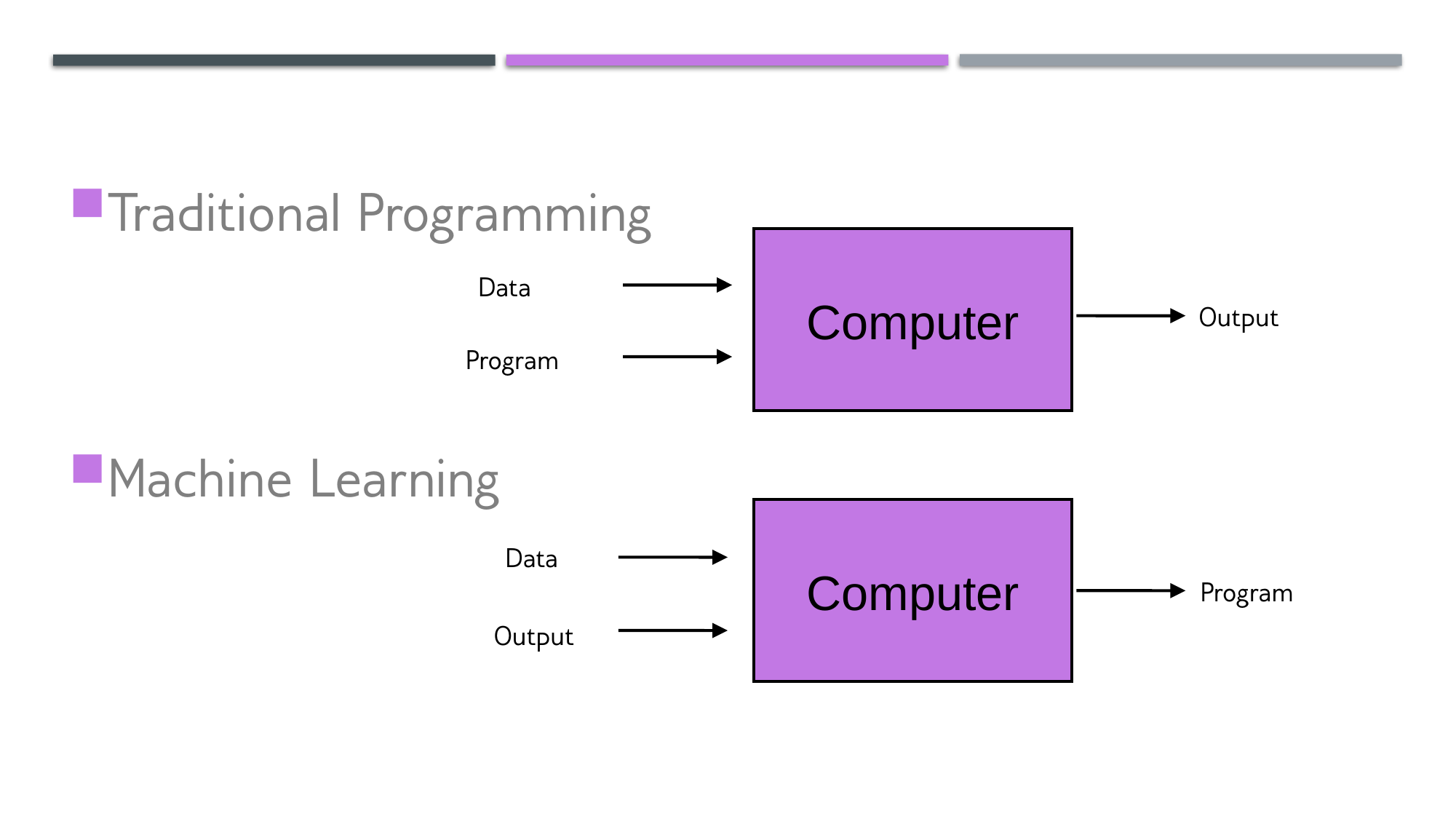

Traditional Programming

Machine Learning

Computer
Data

Output

Program

Computer
Data

Program

Output